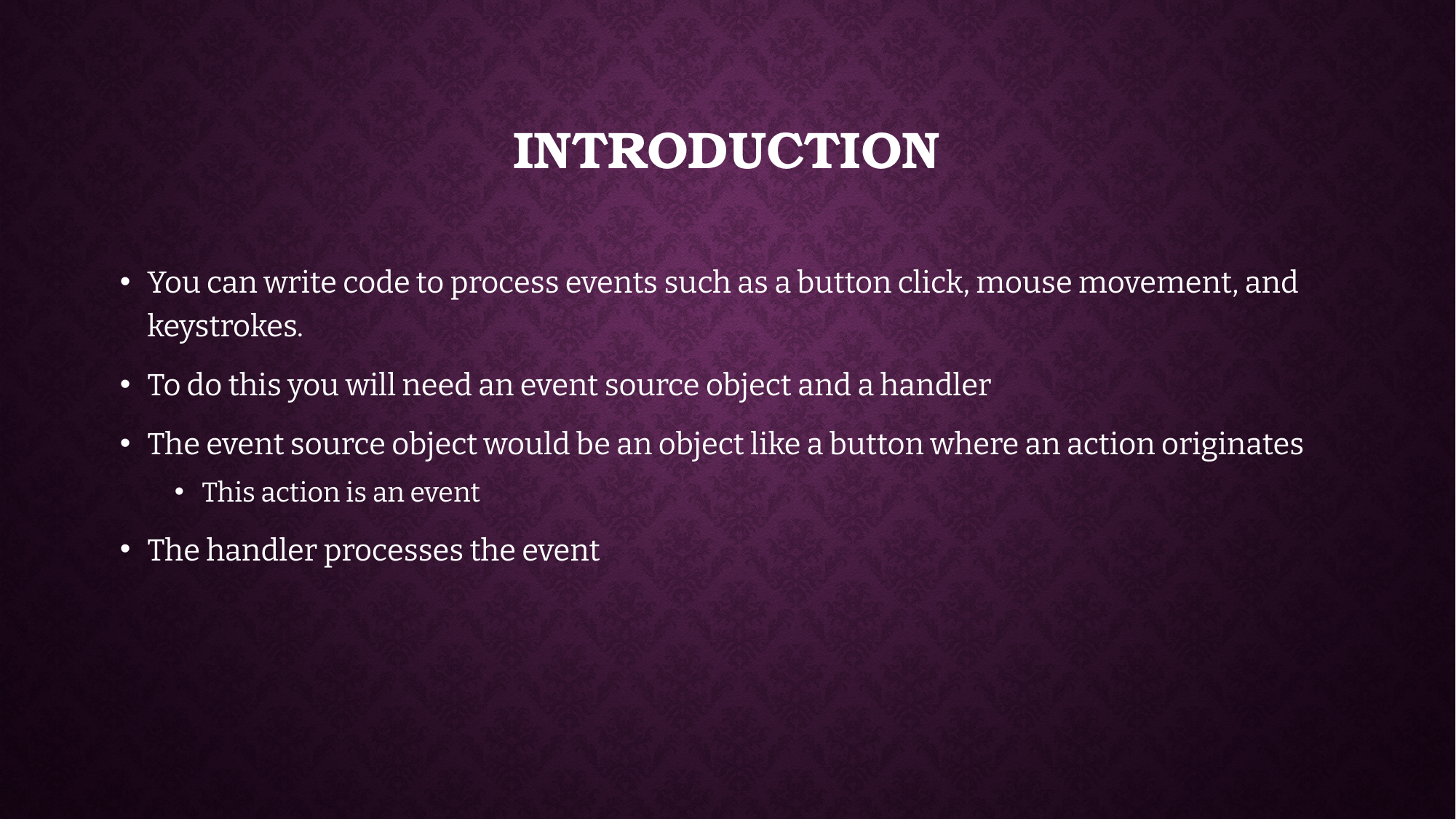

# Introduction
You can write code to process events such as a button click, mouse movement, and keystrokes.
To do this you will need an event source object and a handler
The event source object would be an object like a button where an action originates
This action is an event
The handler processes the event